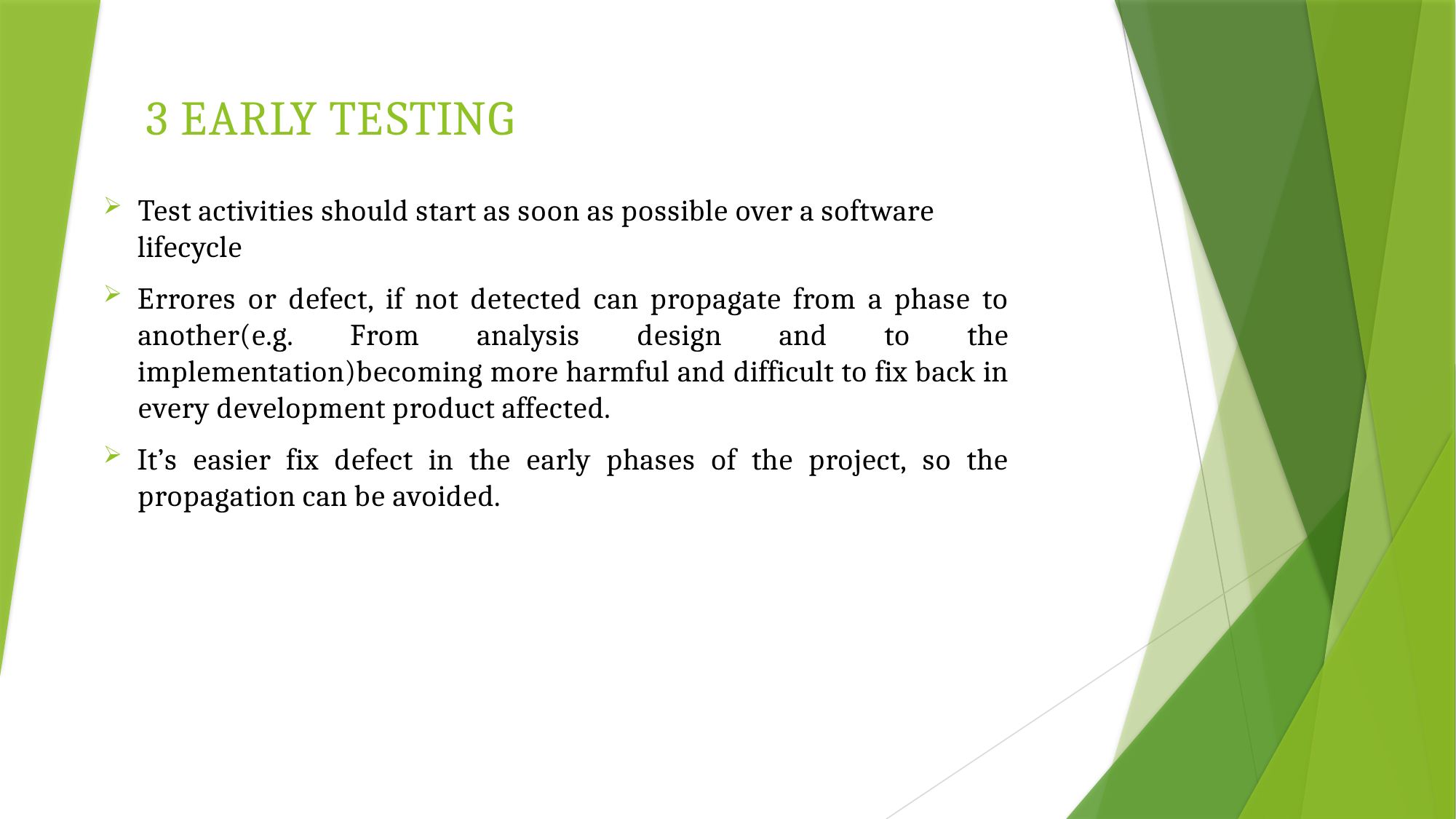

# 3 EARLY TESTING
Test activities should start as soon as possible over a software lifecycle
Errores or defect, if not detected can propagate from a phase to another(e.g. From analysis design and to the implementation)becoming more harmful and difficult to fix back in every development product affected.
It’s easier fix defect in the early phases of the project, so the propagation can be avoided.